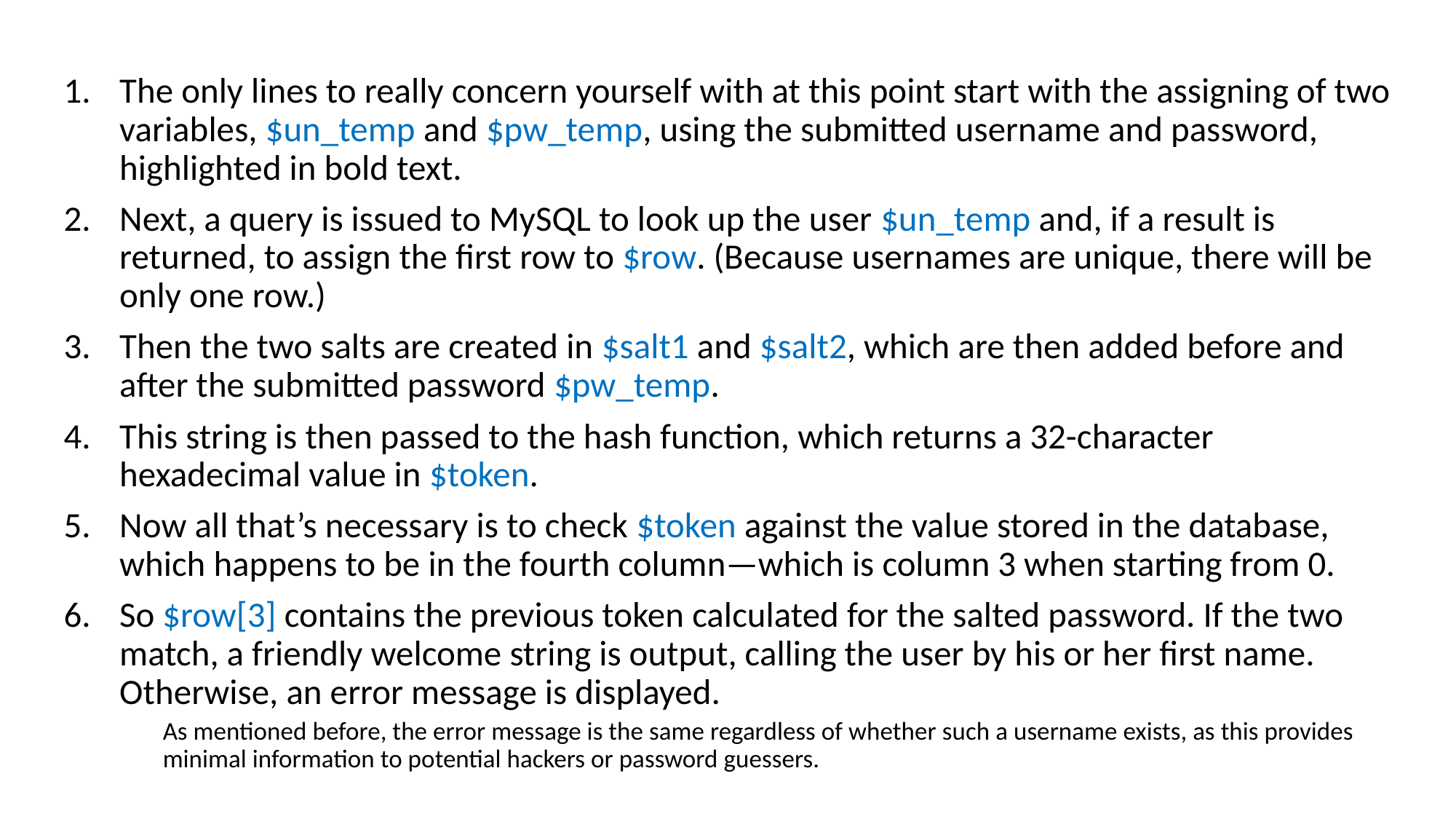

The only lines to really concern yourself with at this point start with the assigning of two variables, $un_temp and $pw_temp, using the submitted username and password, highlighted in bold text.
Next, a query is issued to MySQL to look up the user $un_temp and, if a result is returned, to assign the first row to $row. (Because usernames are unique, there will be only one row.)
Then the two salts are created in $salt1 and $salt2, which are then added before and after the submitted password $pw_temp.
This string is then passed to the hash function, which returns a 32-character hexadecimal value in $token.
Now all that’s necessary is to check $token against the value stored in the database, which happens to be in the fourth column—which is column 3 when starting from 0.
So $row[3] contains the previous token calculated for the salted password. If the two match, a friendly welcome string is output, calling the user by his or her first name. Otherwise, an error message is displayed.
As mentioned before, the error message is the same regardless of whether such a username exists, as this provides minimal information to potential hackers or password guessers.